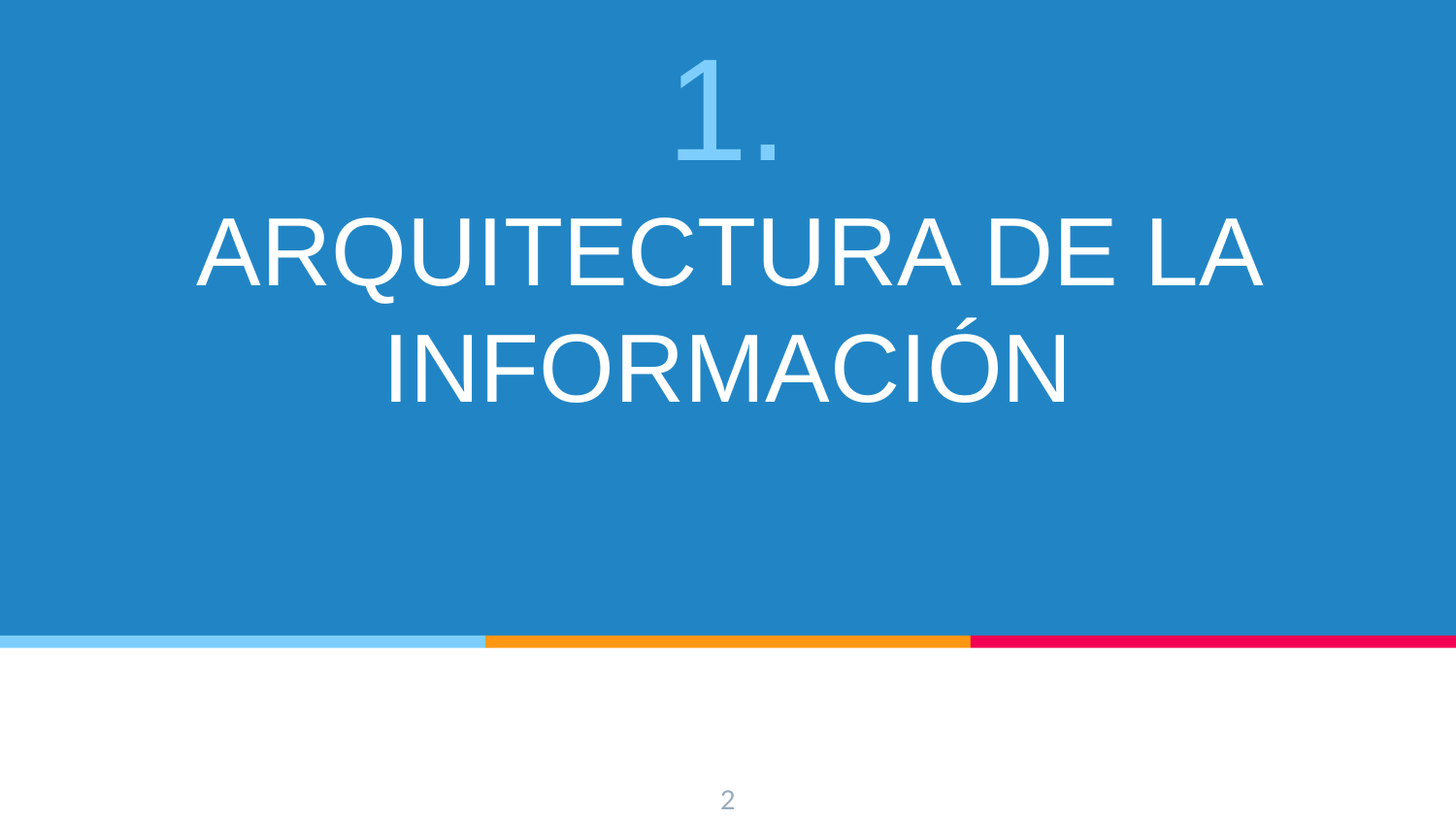

# 1.
ARQUITECTURA DE LA INFORMACIÓN

2